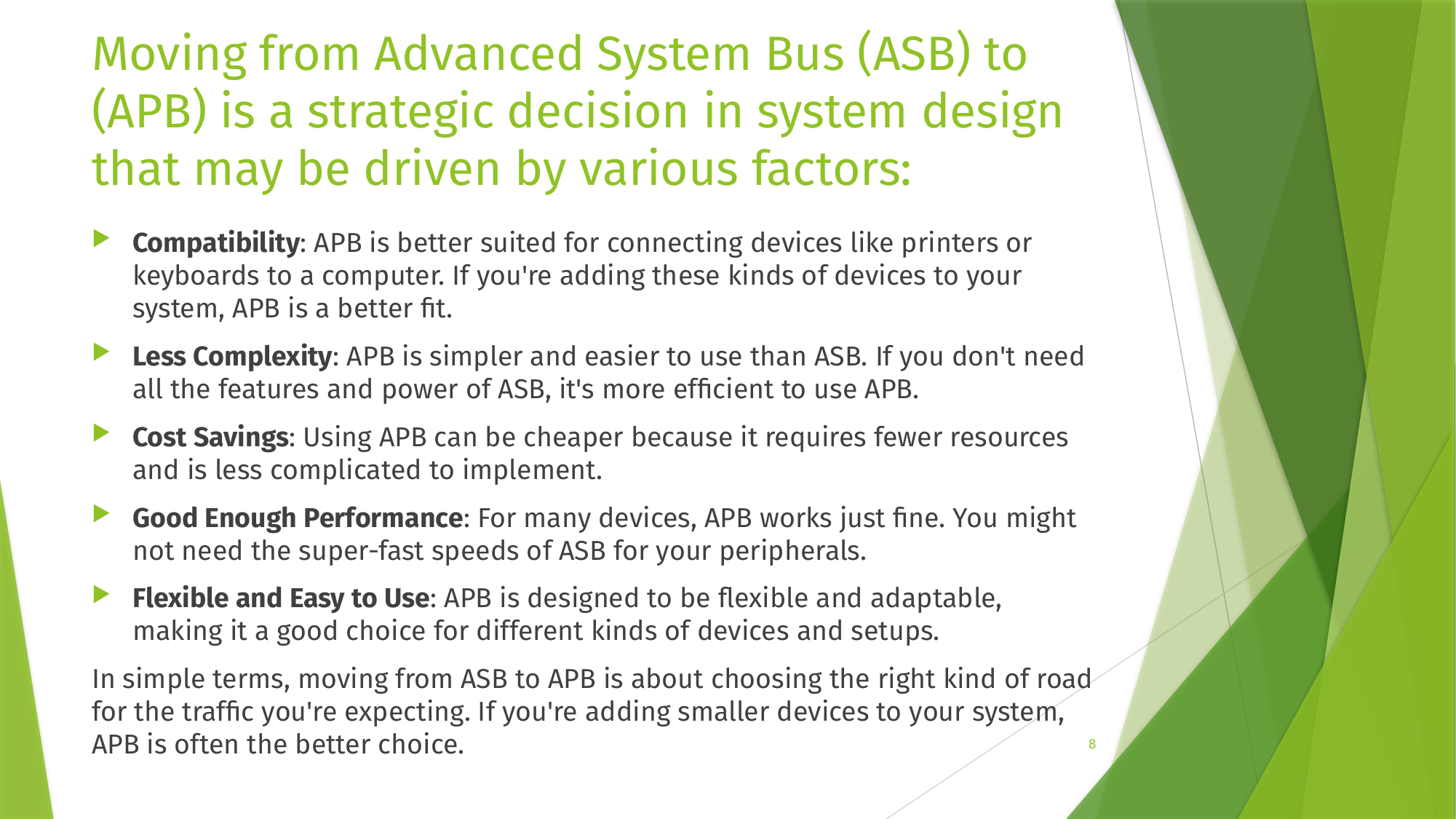

# Moving from Advanced System Bus (ASB) to (APB) is a strategic decision in system design that may be driven by various factors:
Compatibility: APB is better suited for connecting devices like printers or keyboards to a computer. If you're adding these kinds of devices to your system, APB is a better fit.
Less Complexity: APB is simpler and easier to use than ASB. If you don't need all the features and power of ASB, it's more efficient to use APB.
Cost Savings: Using APB can be cheaper because it requires fewer resources and is less complicated to implement.
Good Enough Performance: For many devices, APB works just fine. You might not need the super-fast speeds of ASB for your peripherals.
Flexible and Easy to Use: APB is designed to be flexible and adaptable, making it a good choice for different kinds of devices and setups.
In simple terms, moving from ASB to APB is about choosing the right kind of road for the traffic you're expecting. If you're adding smaller devices to your system, APB is often the better choice.
8